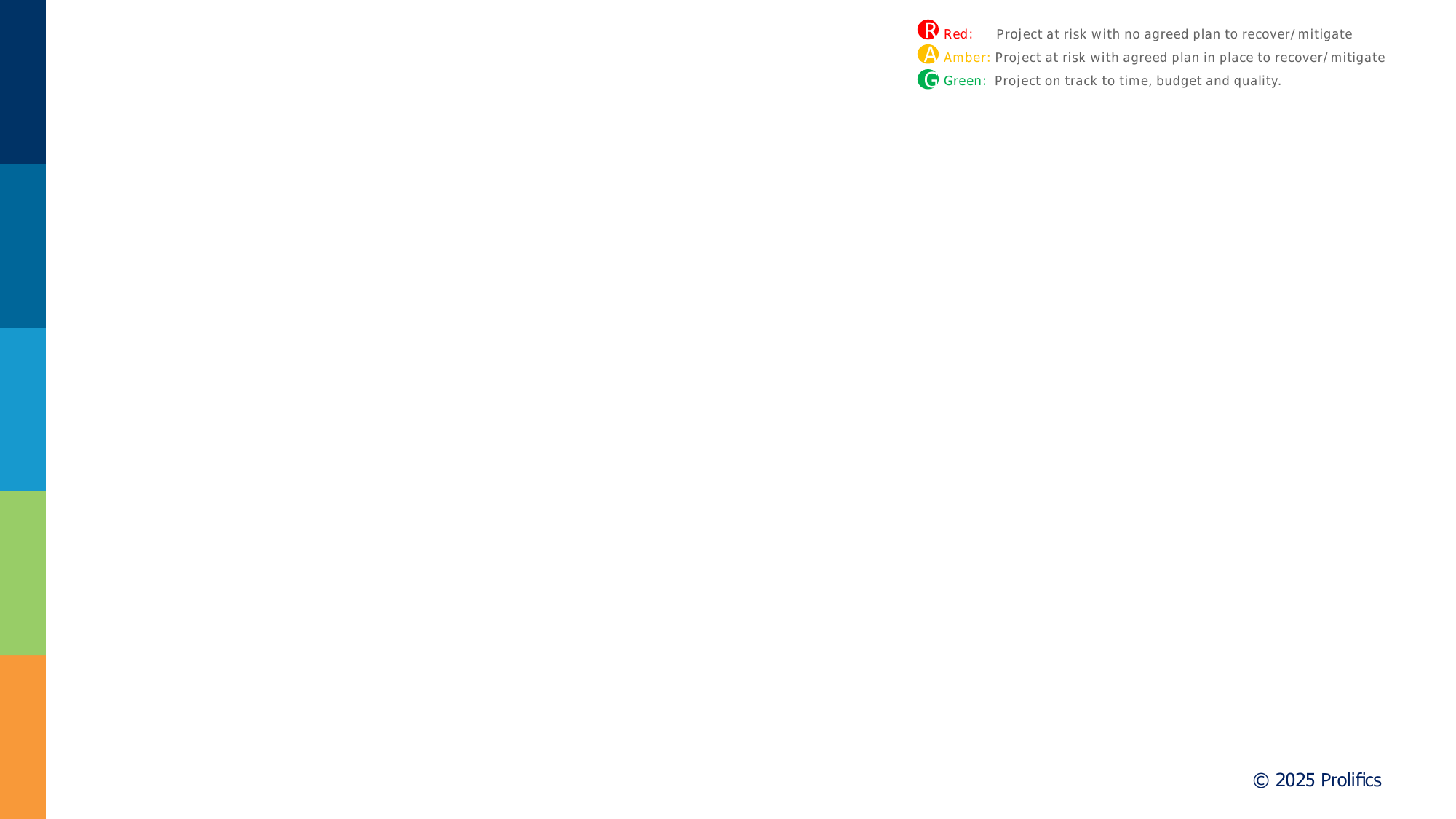

Red:      Project at risk with no agreed plan to recover/mitigate
Amber: Project at risk with agreed plan in place to recover/mitigate
Green:  Project on track to time, budget and quality.

R
A
G